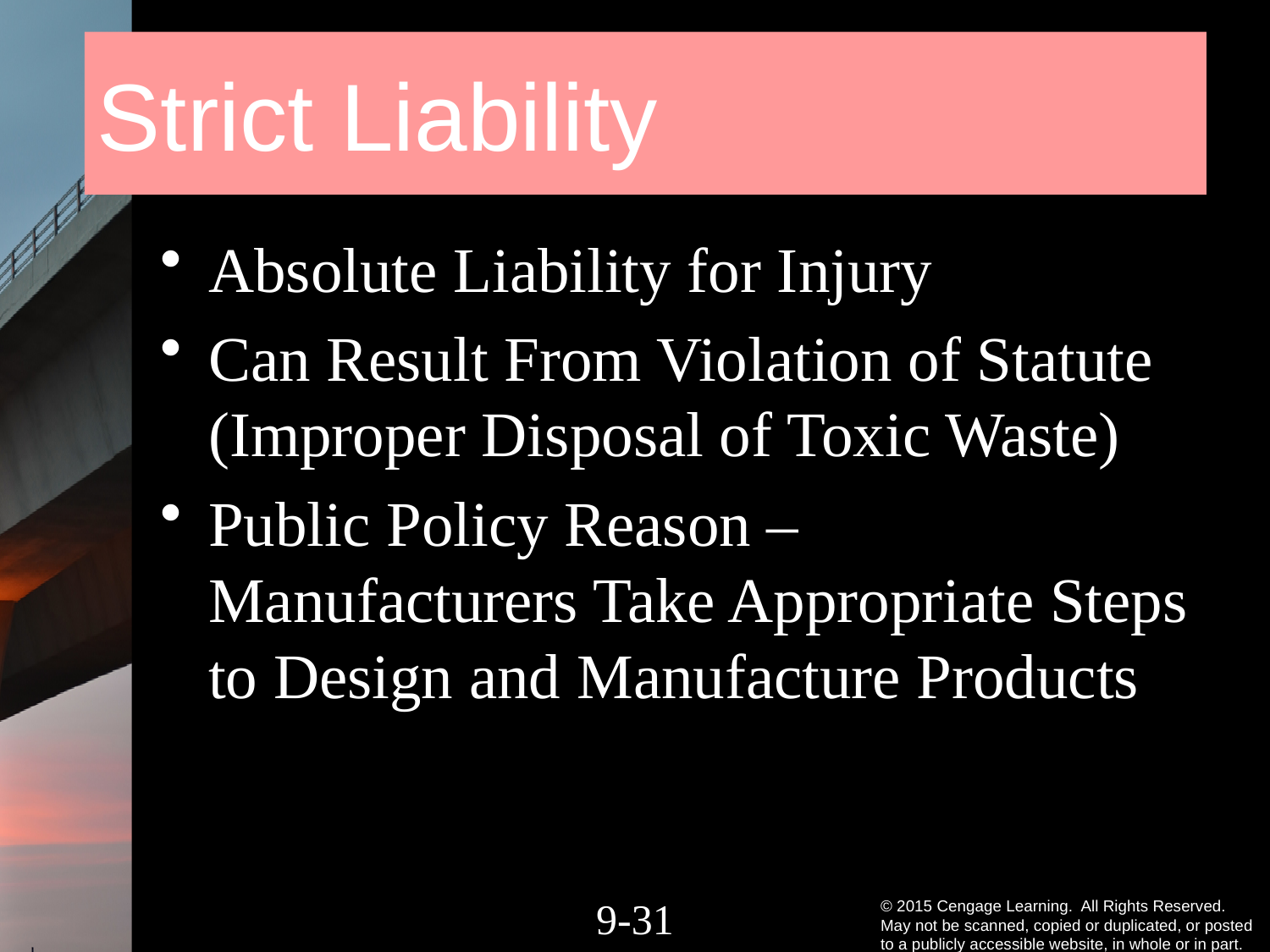

# Strict Liability
Absolute Liability for Injury
Can Result From Violation of Statute (Improper Disposal of Toxic Waste)
Public Policy Reason –  Manufacturers Take Appropriate Steps to Design and Manufacture Products
9-31